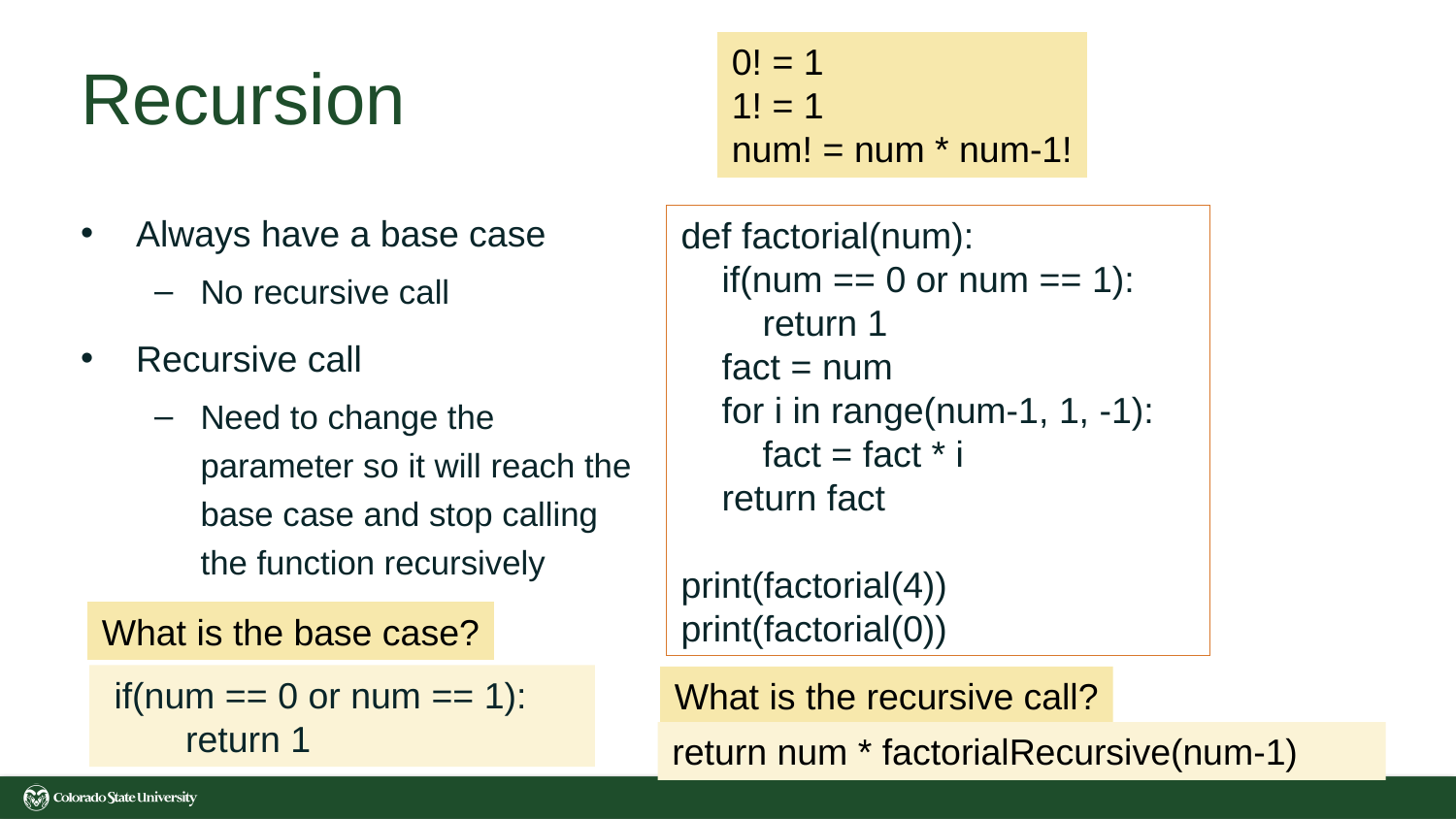

0! = 1
1! = 1
num! = num * num-1!
# Recursion
Always have a base case
No recursive call
Recursive call
Need to change the parameter so it will reach the base case and stop calling the function recursively
def factorial(num):
    if(num == 0 or num == 1):
        return 1
    fact = num
    for i in range(num-1, 1, -1):
        fact = fact * i
    return fact

print(factorial(4))
print(factorial(0))
What is the base case?
 if(num == 0 or num == 1):
        return 1
What is the recursive call?
return num * factorialRecursive(num-1)